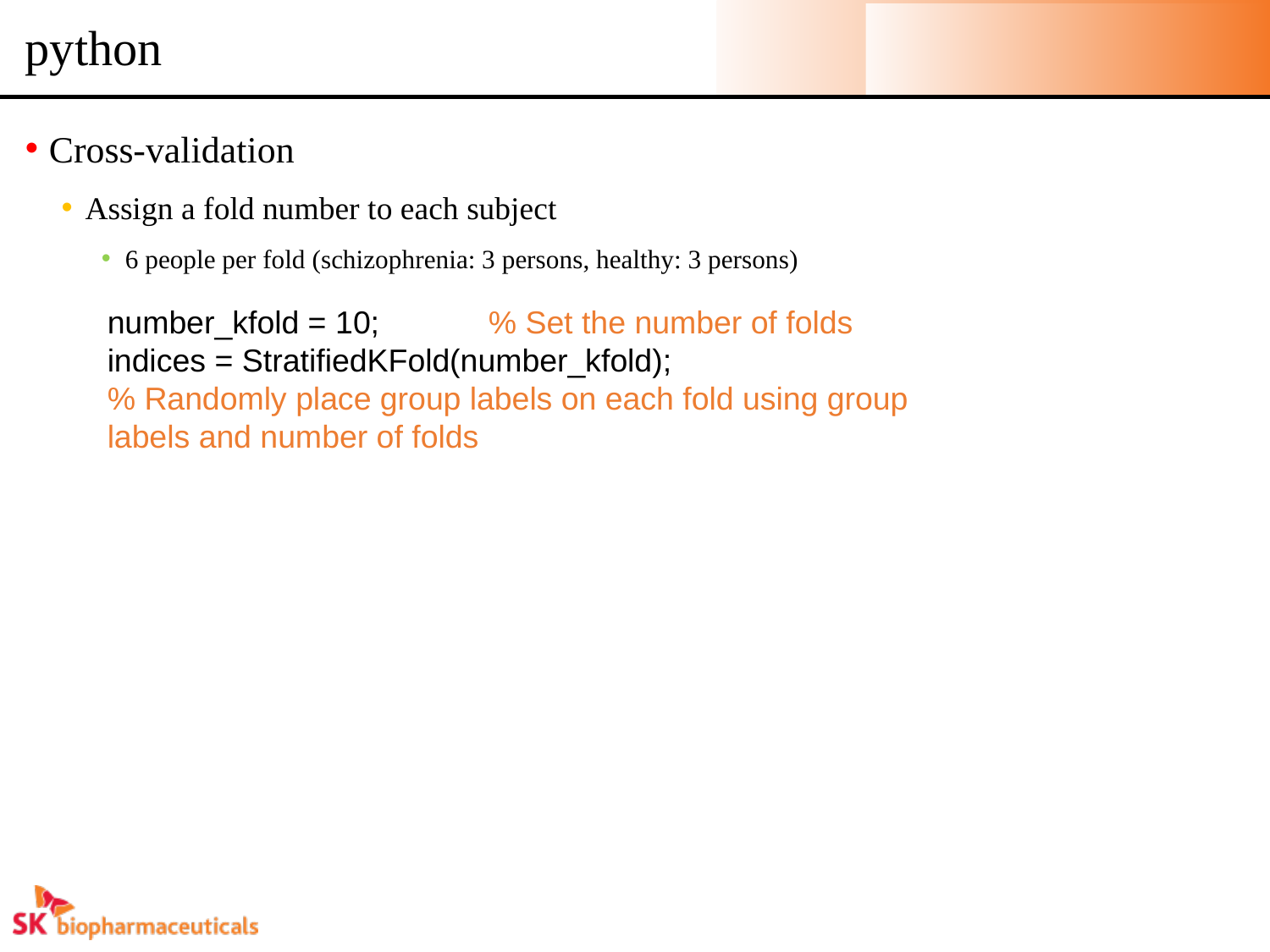

# python
Cross-validation
Assign a fold number to each subject
6 people per fold (schizophrenia: 3 persons, healthy: 3 persons)
number_kfold = 10;	% Set the number of folds
indices = StratifiedKFold(number_kfold);
% Randomly place group labels on each fold using group labels and number of folds